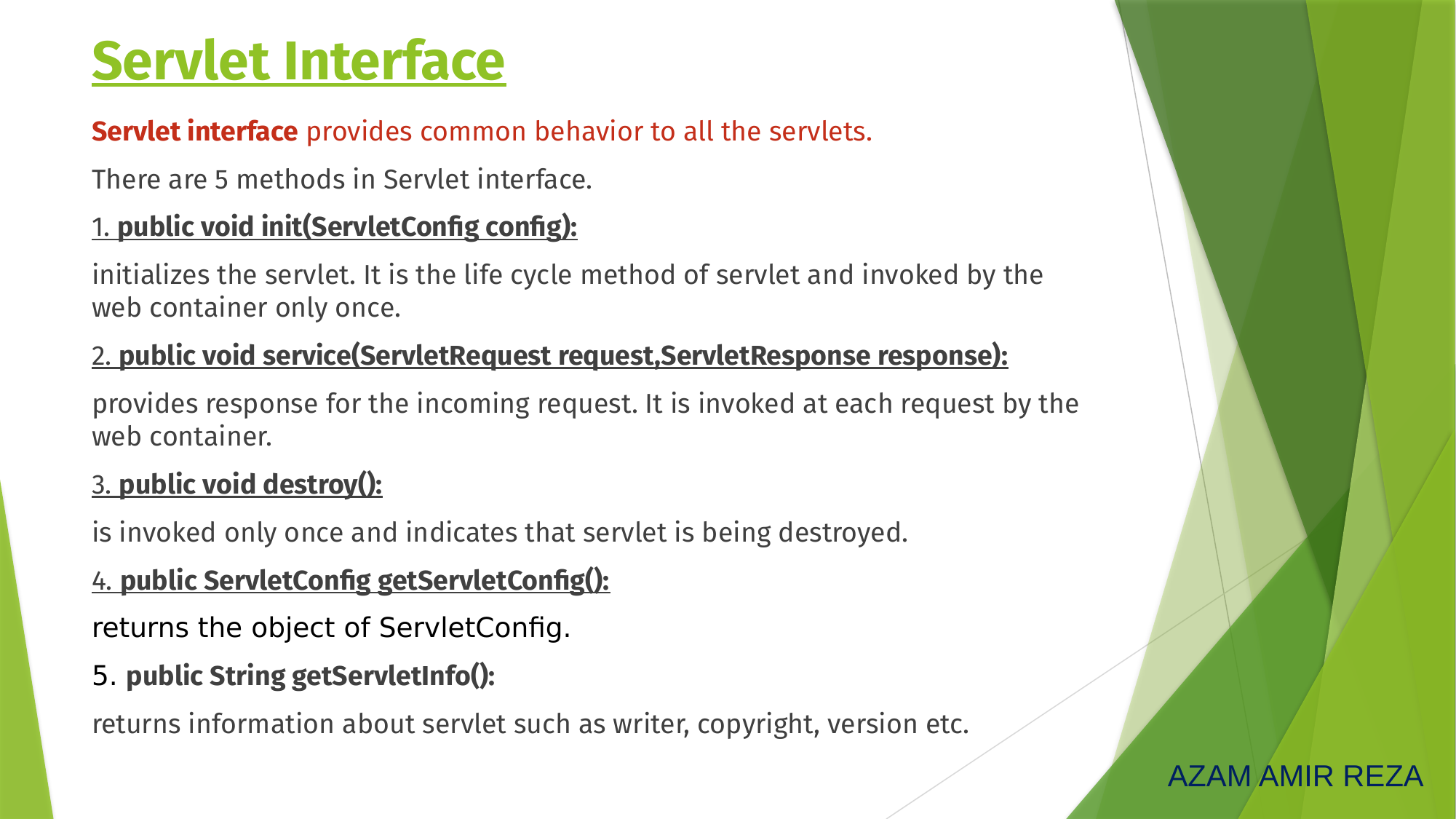

# Servlet Interface
Servlet interface provides common behavior to all the servlets.
There are 5 methods in Servlet interface.
1. public void init(ServletConfig config):
initializes the servlet. It is the life cycle method of servlet and invoked by the web container only once.
2. public void service(ServletRequest request,ServletResponse response):
provides response for the incoming request. It is invoked at each request by the web container.
3. public void destroy():
is invoked only once and indicates that servlet is being destroyed.
4. public ServletConfig getServletConfig():
returns the object of ServletConfig.
5. public String getServletInfo():
returns information about servlet such as writer, copyright, version etc.
AZAM AMIR REZA